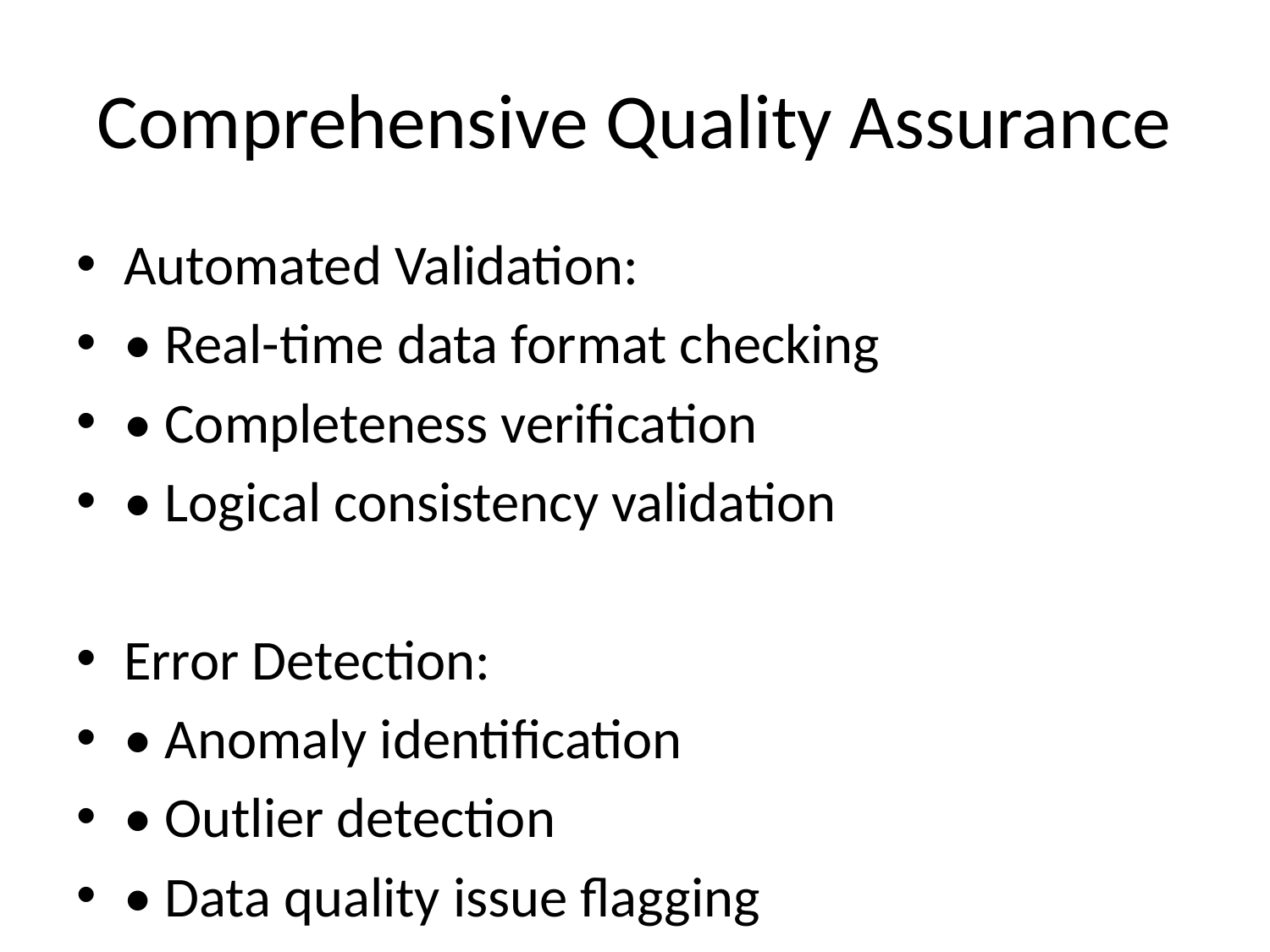

# Comprehensive Quality Assurance
Automated Validation:
• Real-time data format checking
• Completeness verification
• Logical consistency validation

Error Detection:
• Anomaly identification
• Outlier detection
• Data quality issue flagging

Fallback Mechanisms:
• Automatic source switching
• Sample data generation
• Graceful degradation

Audit Trails:
• Comprehensive processing logs
• Quality check documentation
• Error tracking and reporting